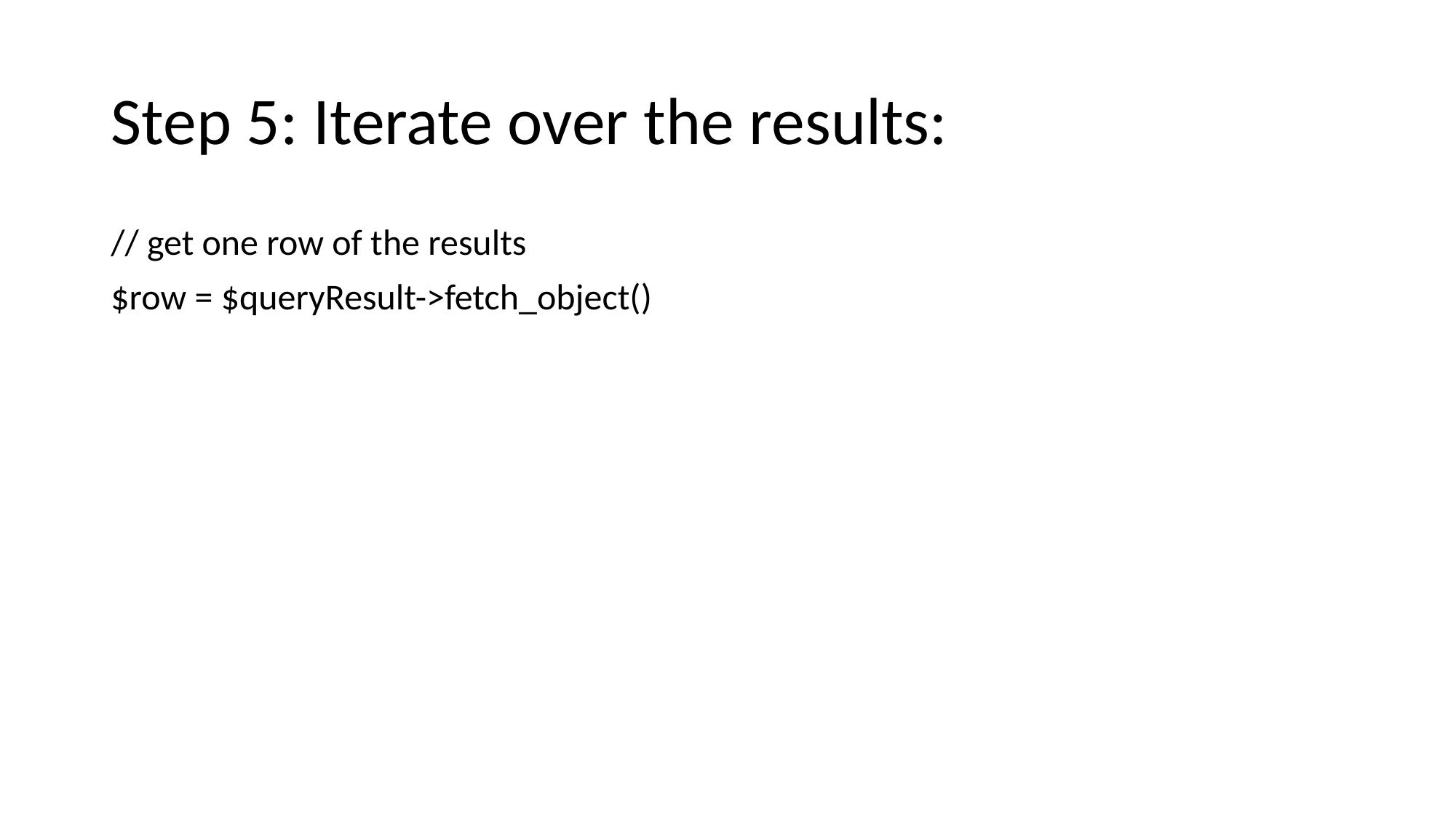

# Step 5: Iterate over the results:
// get one row of the results
$row = $queryResult->fetch_object()